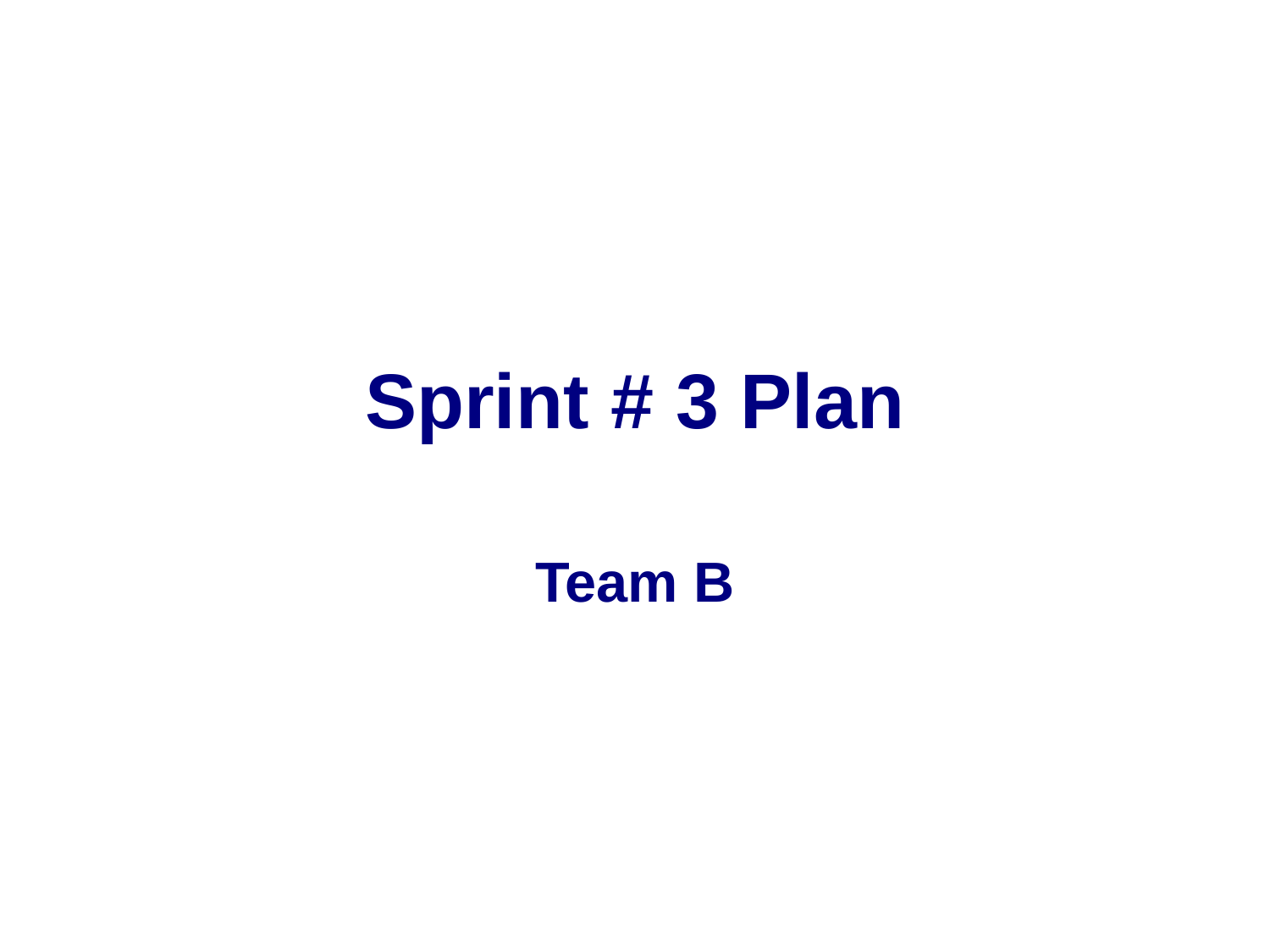

# Sprint # 3 Plan
Team B